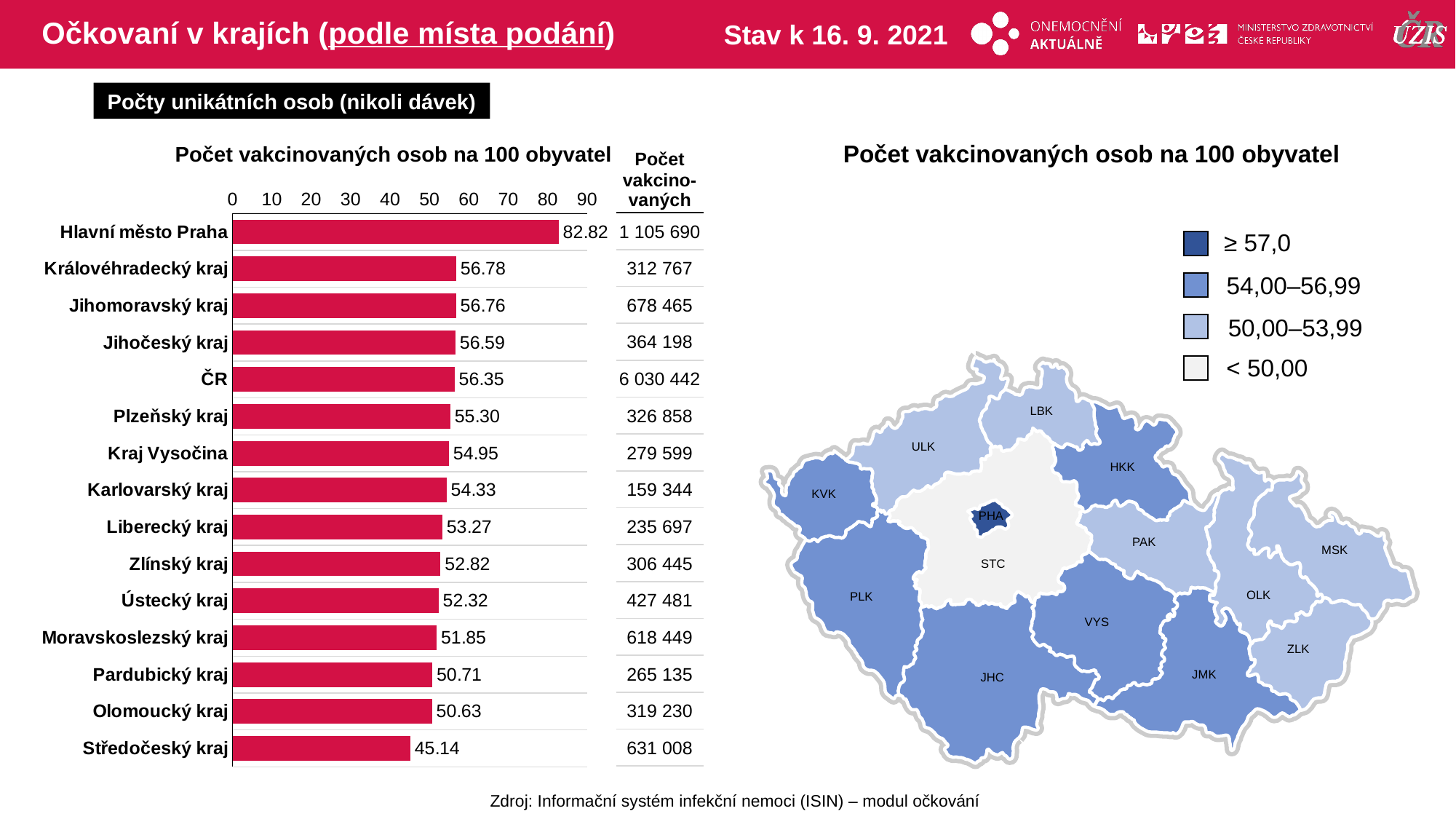

# Očkovaní v krajích (podle místa podání)
Stav k 16. 9. 2021
Počty unikátních osob (nikoli dávek)
Počet vakcinovaných osob na 100 obyvatel
Počet vakcinovaných osob na 100 obyvatel
| Počet vakcino-vaných |
| --- |
| 1 105 690 |
| 312 767 |
| 678 465 |
| 364 198 |
| 6 030 442 |
| 326 858 |
| 279 599 |
| 159 344 |
| 235 697 |
| 306 445 |
| 427 481 |
| 618 449 |
| 265 135 |
| 319 230 |
| 631 008 |

### Chart

| Category | počet na 1000 |
|---|---|
| Hlavní město Praha | 82.81800995 |
| Královéhradecký kraj | 56.78382289 |
| Jihomoravský kraj | 56.75978205 |
| Jihočeský kraj | 56.59194065 |
| ČR | 56.34991273 |
| Plzeňský kraj | 55.30208564 |
| Kraj Vysočina | 54.94701799 |
| Karlovarský kraj | 54.32595436 |
| Liberecký kraj | 53.26774786 |
| Zlínský kraj | 52.8245067 |
| Ústecký kraj | 52.32299964 |
| Moravskoslezský kraj | 51.84702985 |
| Pardubický kraj | 50.70899062 |
| Olomoucký kraj | 50.62947843 |
| Středočeský kraj | 45.13657755 |
≥ 57,0

54,00–56,99

50,00–53,99

< 50,00

LBK

ULK

HKK

KVK

PHA

PAK
MSK

STC
OLK

PLK

VYS
ZLK
JMK
JHC
Zdroj: Informační systém infekční nemoci (ISIN) – modul očkování